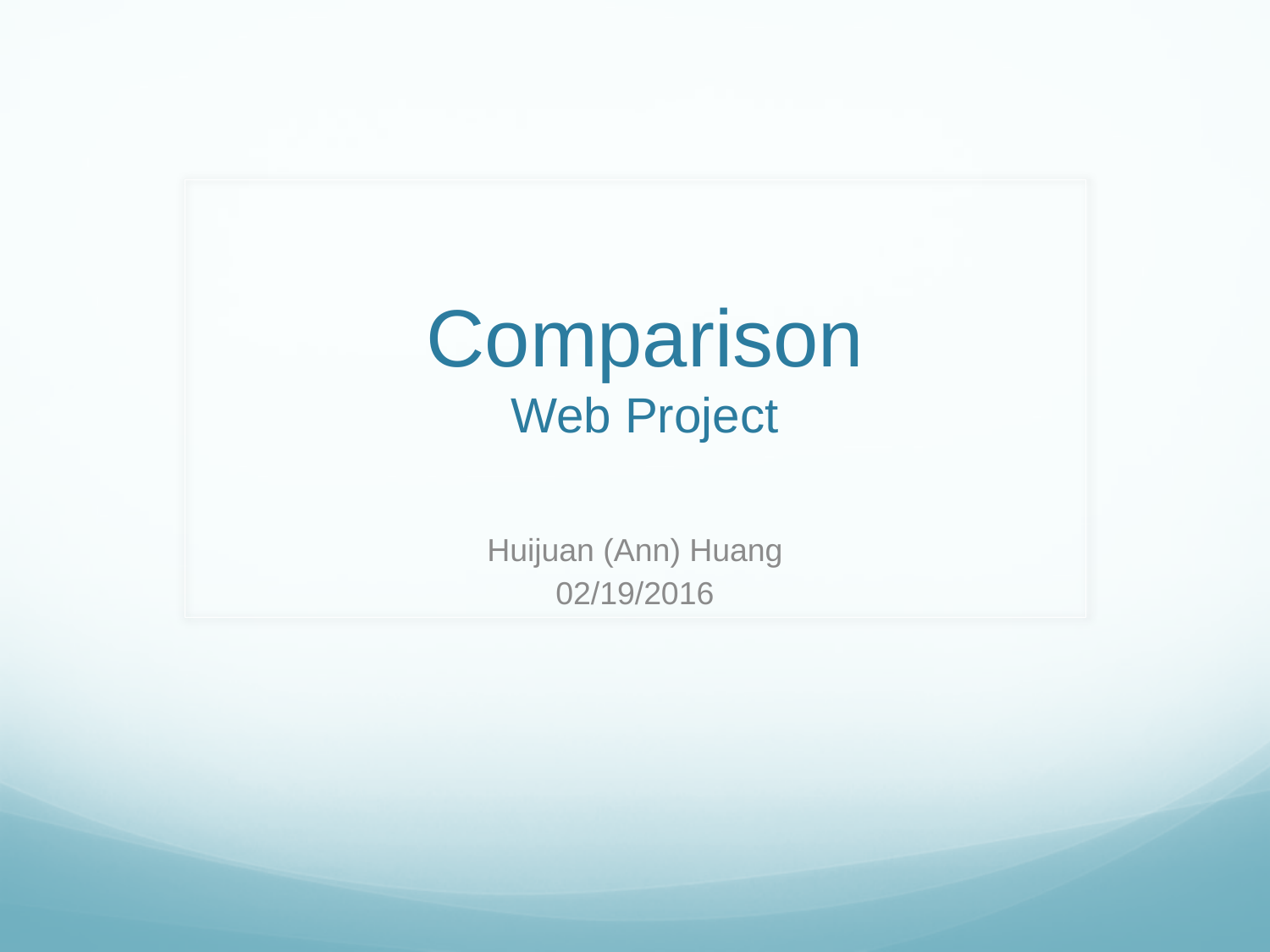

# Comparison Web Project
Huijuan (Ann) Huang
02/19/2016